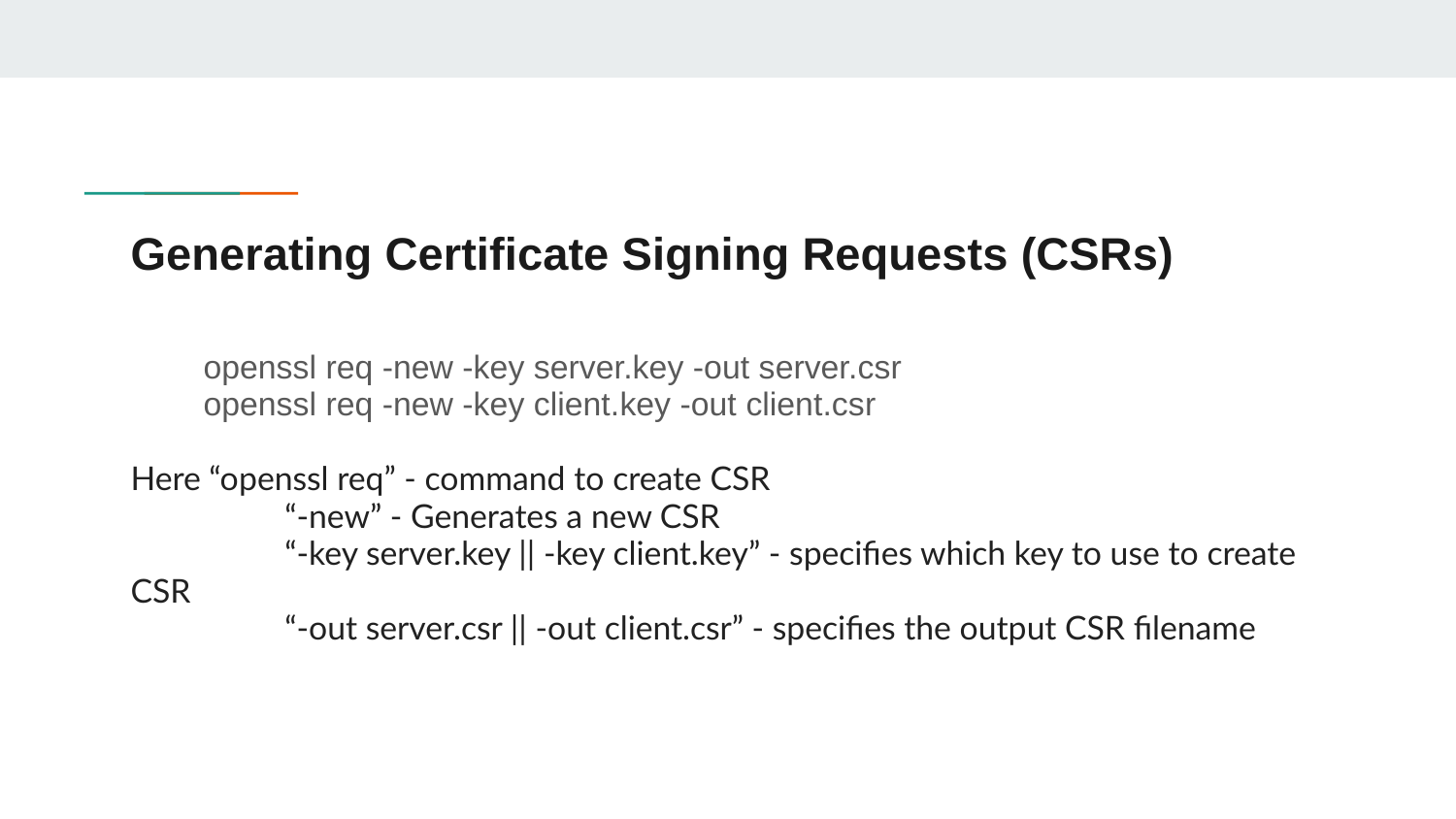

# Generating Certificate Signing Requests (CSRs)

openssl req -new -key server.key -out server.csr
openssl req -new -key client.key -out client.csr

Here “openssl req” - command to create CSR
	 “-new” - Generates a new CSR
	 “-key server.key || -key client.key” - specifies which key to use to create CSR
	 “-out server.csr || -out client.csr” - specifies the output CSR filename